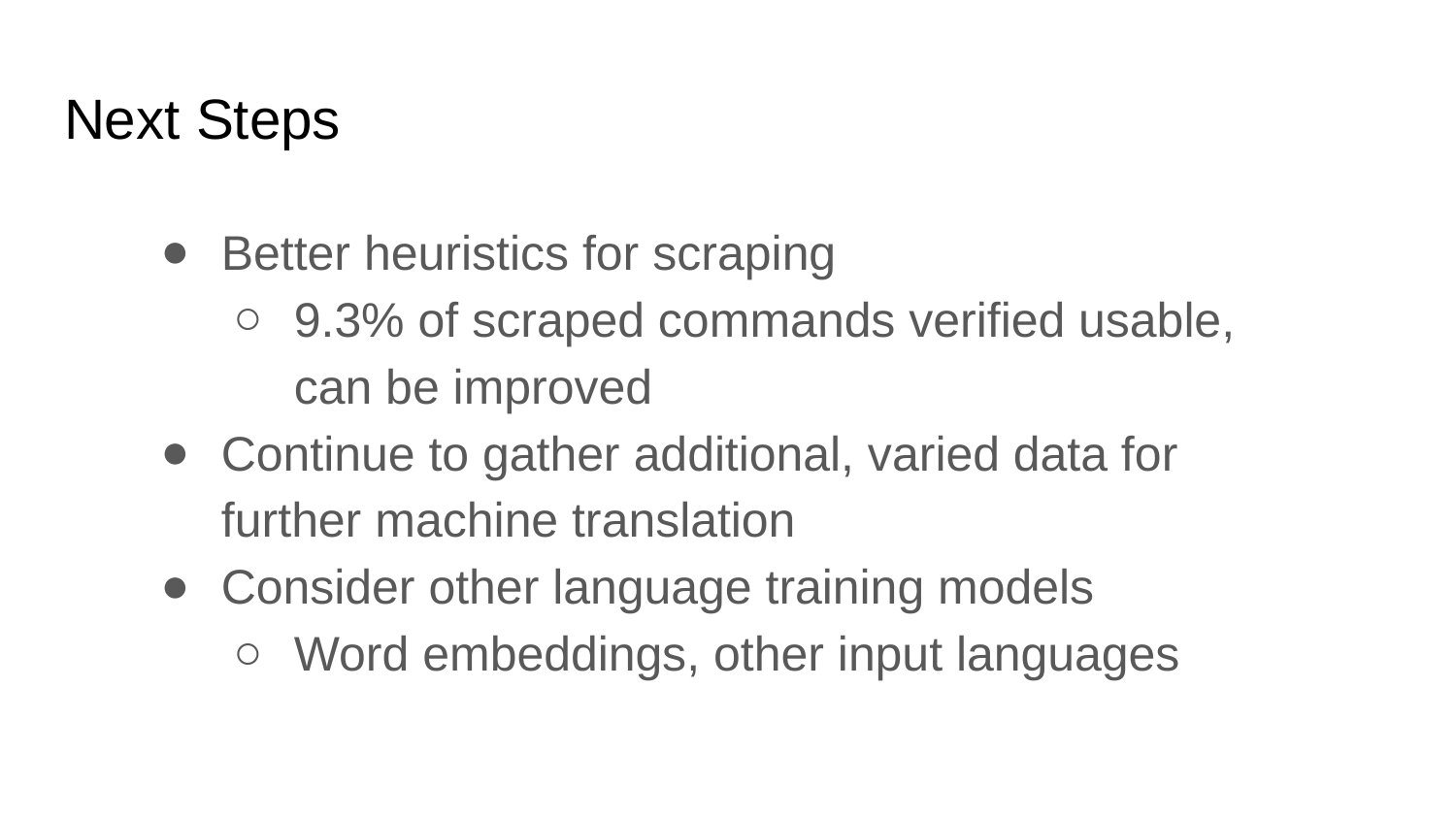

# Next Steps
Better heuristics for scraping
9.3% of scraped commands verified usable, can be improved
Continue to gather additional, varied data for further machine translation
Consider other language training models
Word embeddings, other input languages